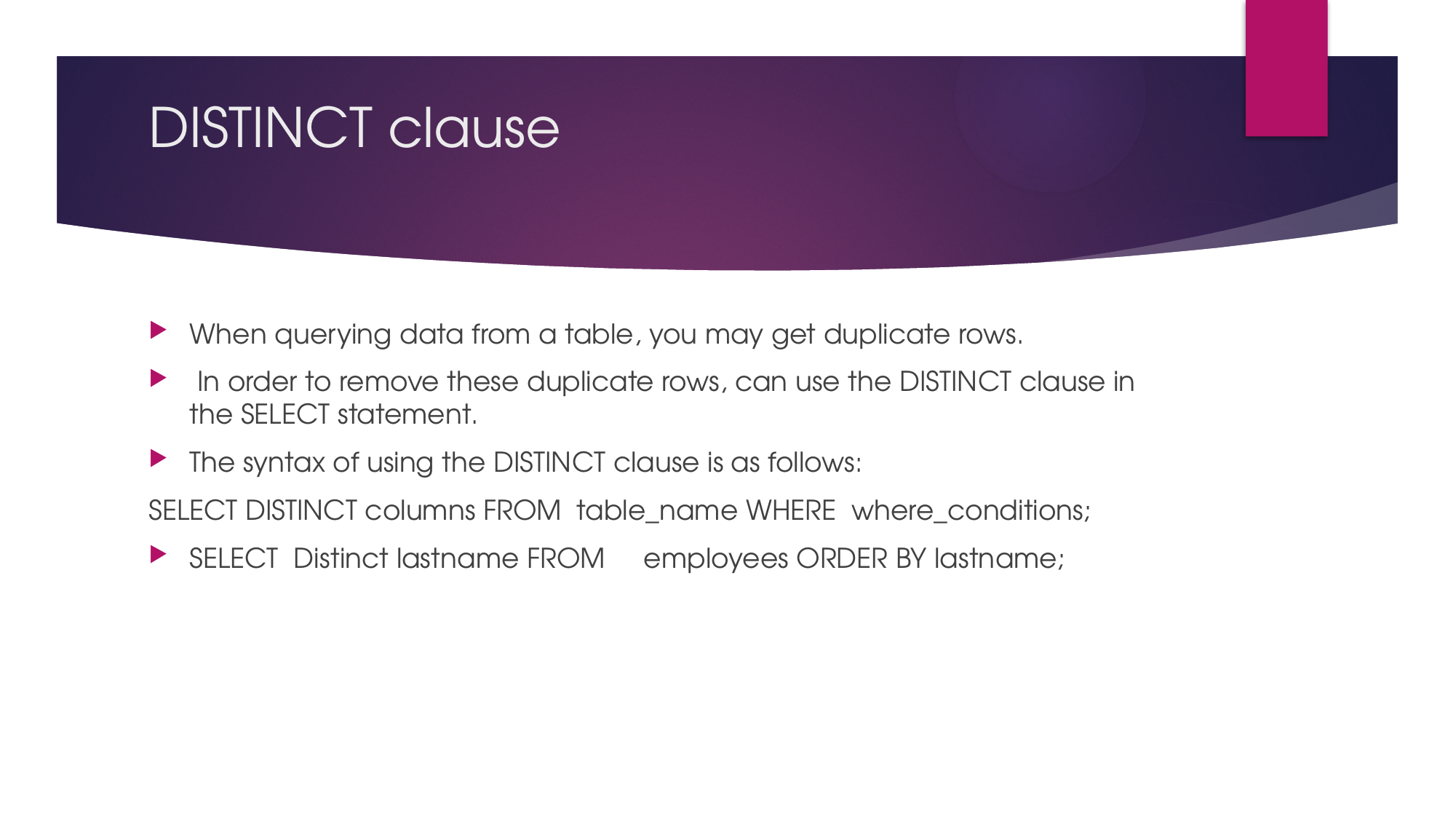

# DISTINCT clause
When querying data from a table, you may get duplicate rows.
 In order to remove these duplicate rows, can use the DISTINCT clause in the SELECT statement.
The syntax of using the DISTINCT clause is as follows:
SELECT DISTINCT columns FROM  table_name WHERE  where_conditions;
SELECT  Distinct lastname FROM     employees ORDER BY lastname;